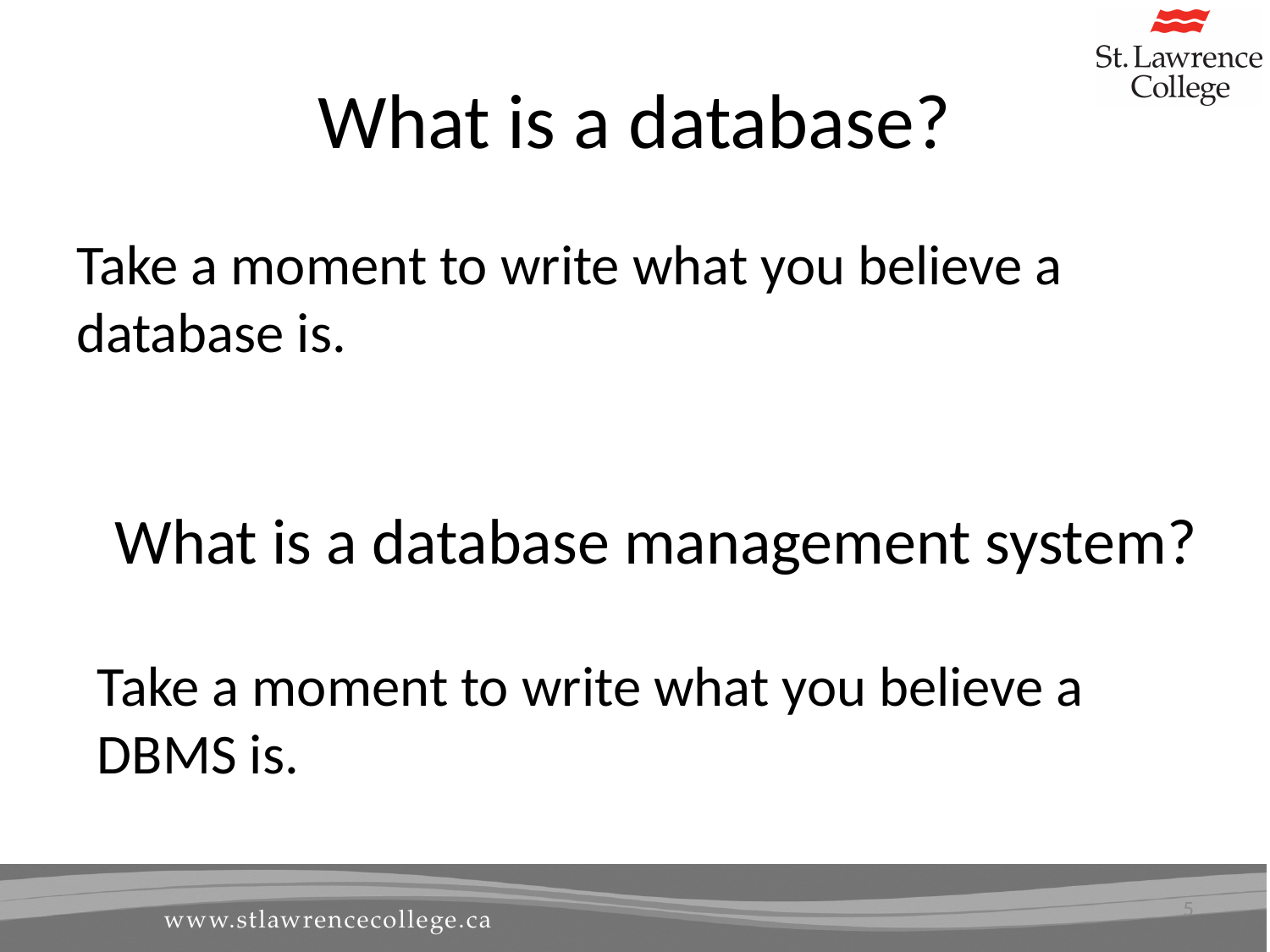

# What is a database?
Take a moment to write what you believe a database is.

What is a database management system?
Take a moment to write what you believe a DBMS is.

5